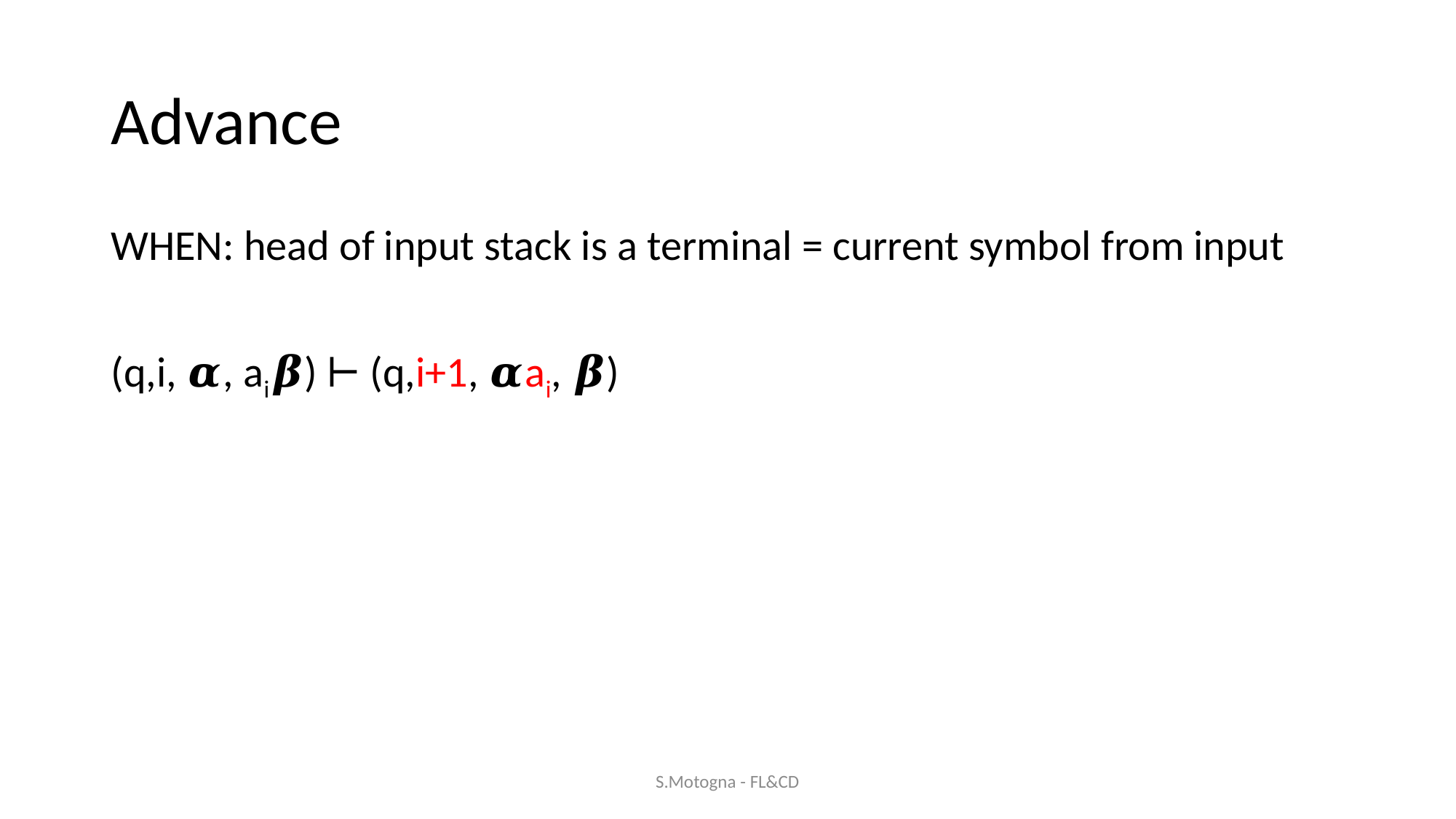

# Advance
WHEN: head of input stack is a terminal = current symbol from input

(q,i, 𝜶, ai𝜷) ⊢ (q,i+1, 𝜶ai, 𝜷)

S.Motogna - FL&CD